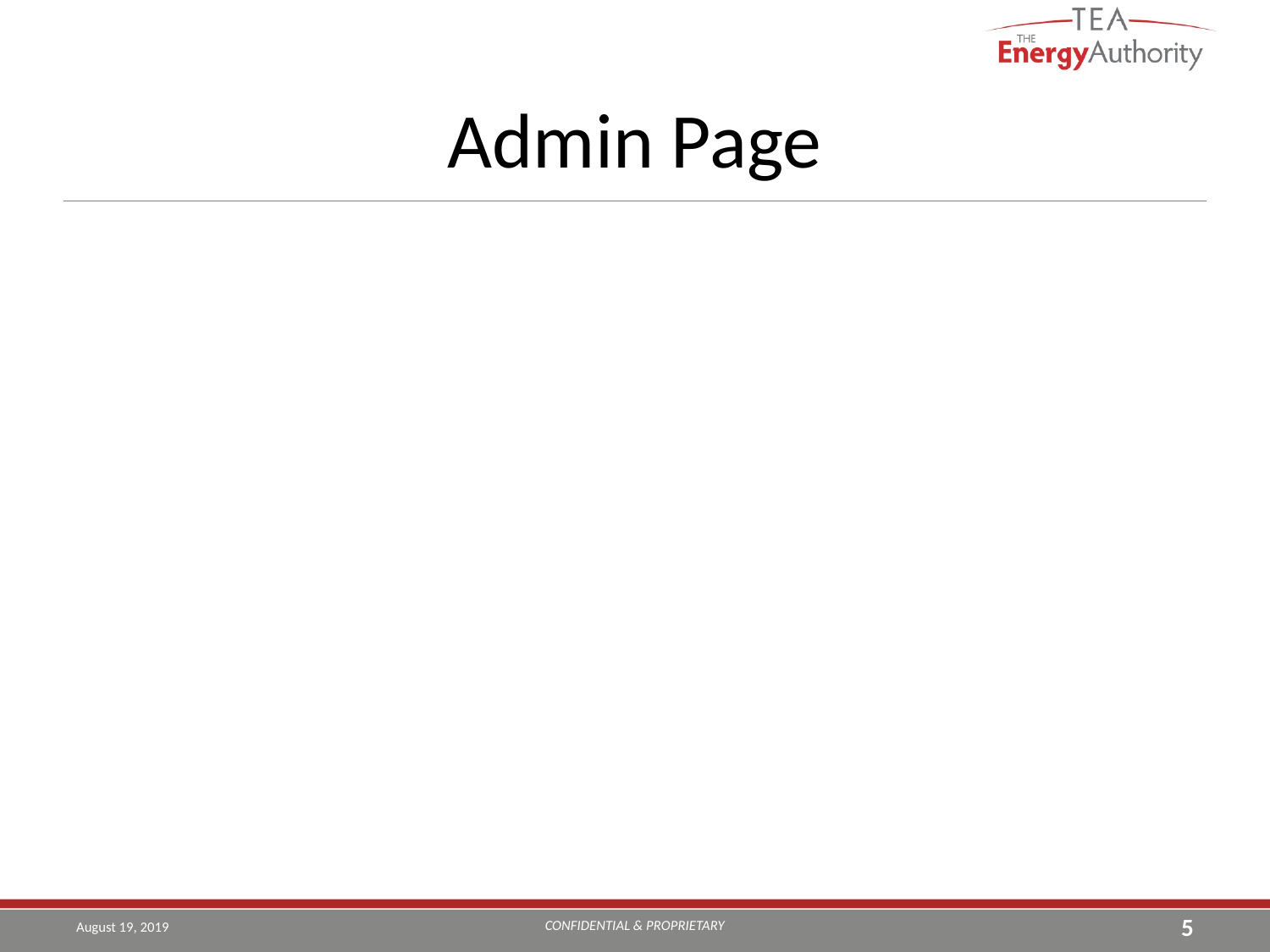

# Admin Page

CONFIDENTIAL & PROPRIETARY
August 19, 2019
5